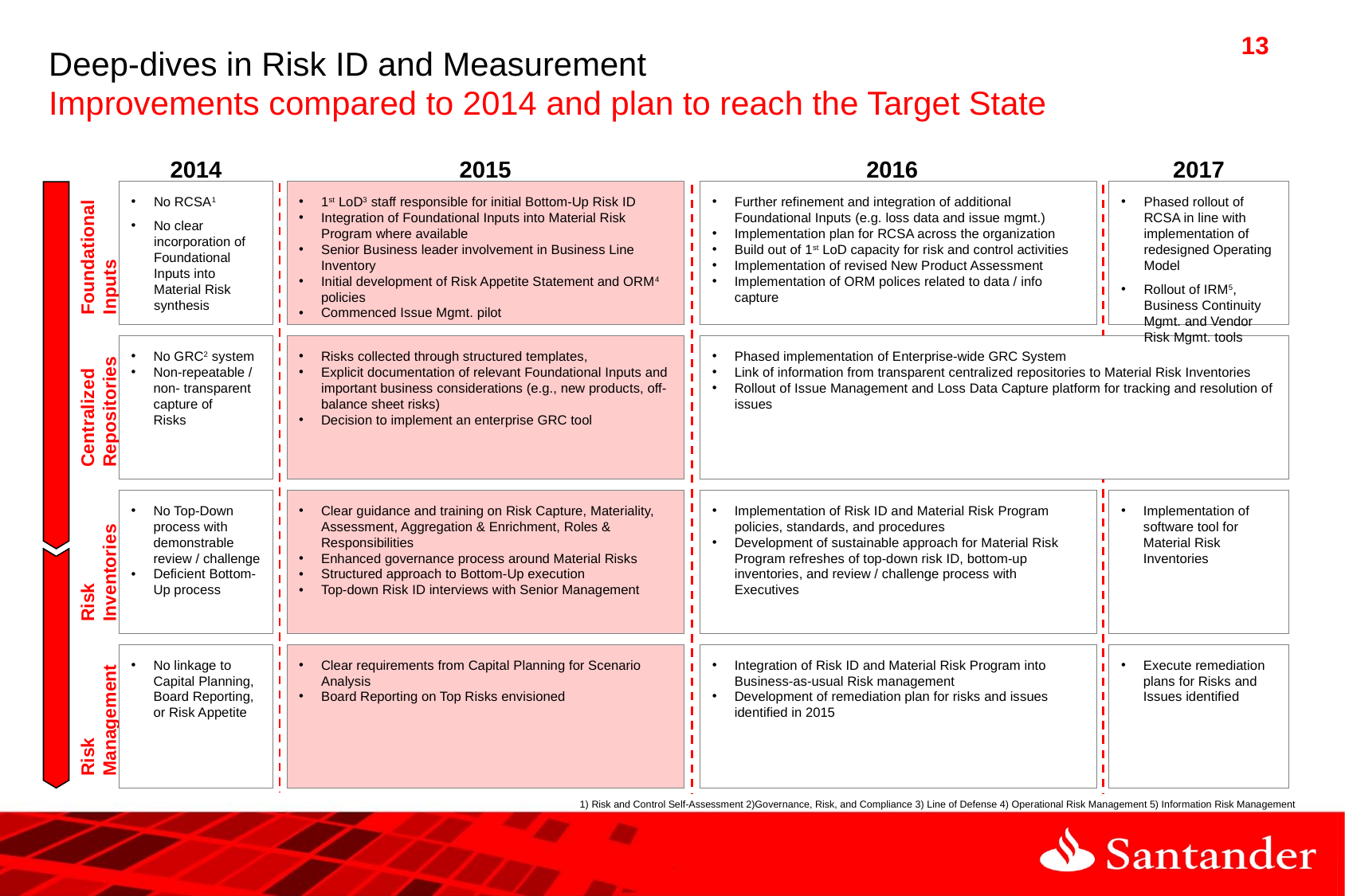

# Deep-dives in Risk ID and Measurement Improvements compared to 2014 and plan to reach the Target State
2014
2015
2016
2017
No RCSA1
No clear incorporation of Foundational Inputs into Material Risk synthesis
1st LoD3 staff responsible for initial Bottom-Up Risk ID
Integration of Foundational Inputs into Material Risk Program where available
Senior Business leader involvement in Business Line Inventory
Initial development of Risk Appetite Statement and ORM4 policies
Commenced Issue Mgmt. pilot
Further refinement and integration of additional Foundational Inputs (e.g. loss data and issue mgmt.)
Implementation plan for RCSA across the organization
Build out of 1st LoD capacity for risk and control activities
Implementation of revised New Product Assessment
Implementation of ORM polices related to data / info capture
Phased rollout of RCSA in line with implementation of redesigned Operating Model
Rollout of IRM5, Business Continuity Mgmt. and Vendor Risk Mgmt. tools
Foundational Inputs
No GRC2 system
Non-repeatable / non- transparent capture of    Risks
Risks collected through structured templates,
Explicit documentation of relevant Foundational Inputs and important business considerations (e.g., new products, off-balance sheet risks)
Decision to implement an enterprise GRC tool
Phased implementation of Enterprise-wide GRC System
Link of information from transparent centralized repositories to Material Risk Inventories
Rollout of Issue Management and Loss Data Capture platform for tracking and resolution of issues
Risk Identification Process
Centralized Repositories
No Top-Down process with demonstrable review / challenge
Deficient Bottom-Up process
Clear guidance and training on Risk Capture, Materiality, Assessment, Aggregation & Enrichment, Roles & Responsibilities
Enhanced governance process around Material Risks
Structured approach to Bottom-Up execution
Top-down Risk ID interviews with Senior Management
Implementation of Risk ID and Material Risk Program policies, standards, and procedures
Development of sustainable approach for Material Risk Program refreshes of top-down risk ID, bottom-up inventories, and review / challenge process with Executives
Implementation of software tool for Material Risk Inventories
Risk Inventories
No linkage to Capital Planning, Board Reporting, or Risk Appetite
Clear requirements from Capital Planning for Scenario Analysis
Board Reporting on Top Risks envisioned
Integration of Risk ID and Material Risk Program into Business-as-usual Risk management
Development of remediation plan for risks and issues identified in 2015

Execute remediation plans for Risks and Issues identified
Material Risk Program
Risk Management
1) Risk and Control Self-Assessment 2)Governance, Risk, and Compliance 3) Line of Defense 4) Operational Risk Management 5) Information Risk Management